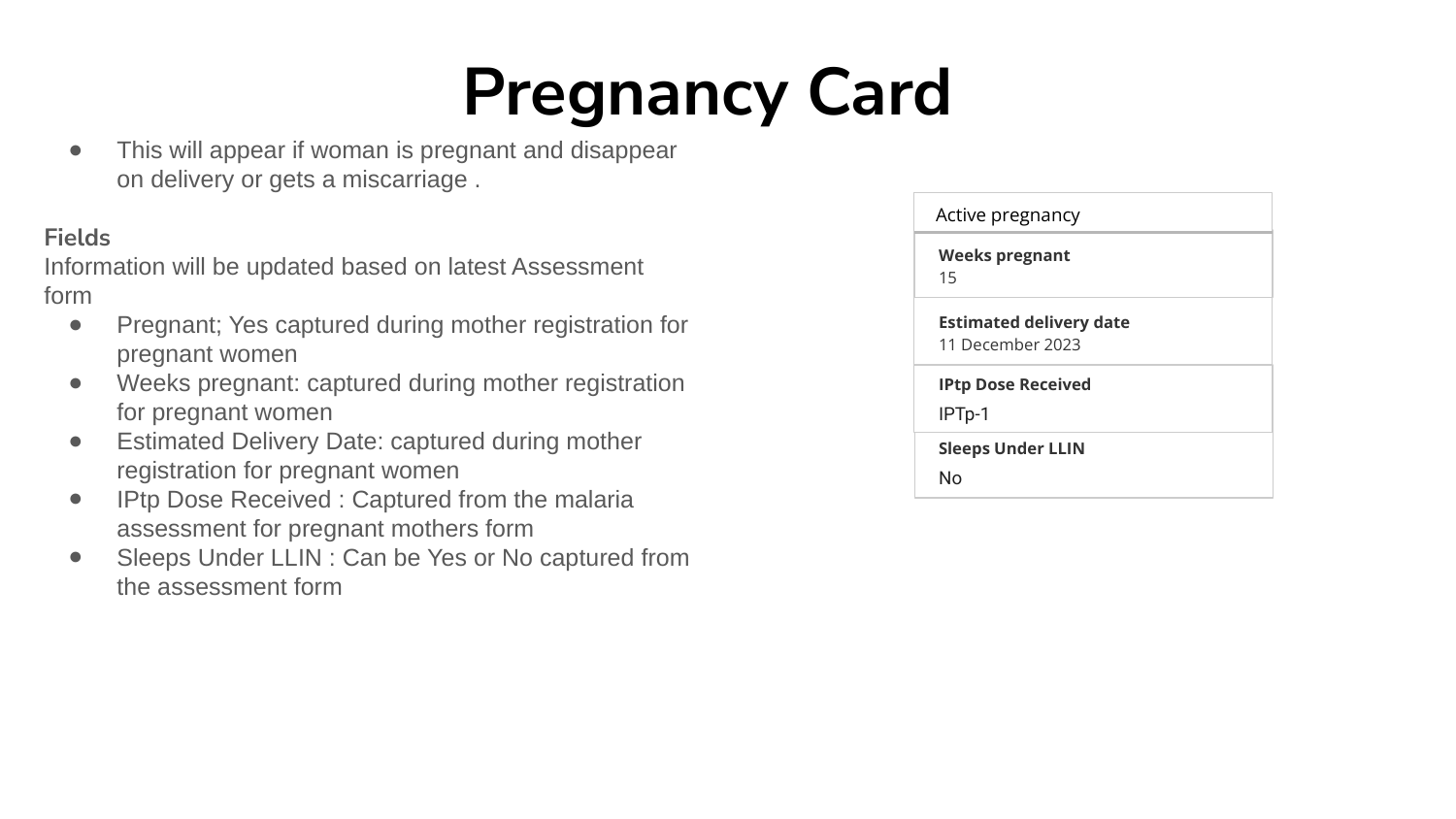

# Pregnancy Card
This will appear if woman is pregnant and disappear on delivery or gets a miscarriage .

Fields
Information will be updated based on latest Assessment  form
Pregnant; Yes captured during mother registration for pregnant women
Weeks pregnant: captured during mother registration for pregnant women
Estimated Delivery Date: captured during mother registration for pregnant women
IPtp Dose Received : Captured from the malaria assessment for pregnant mothers form
Sleeps Under LLIN : Can be Yes or No captured from the assessment form

Active pregnancy

Weeks pregnant
15

Estimated delivery date
11 December 2023

IPtp Dose Received
IPTp-1

Sleeps Under LLIN
No